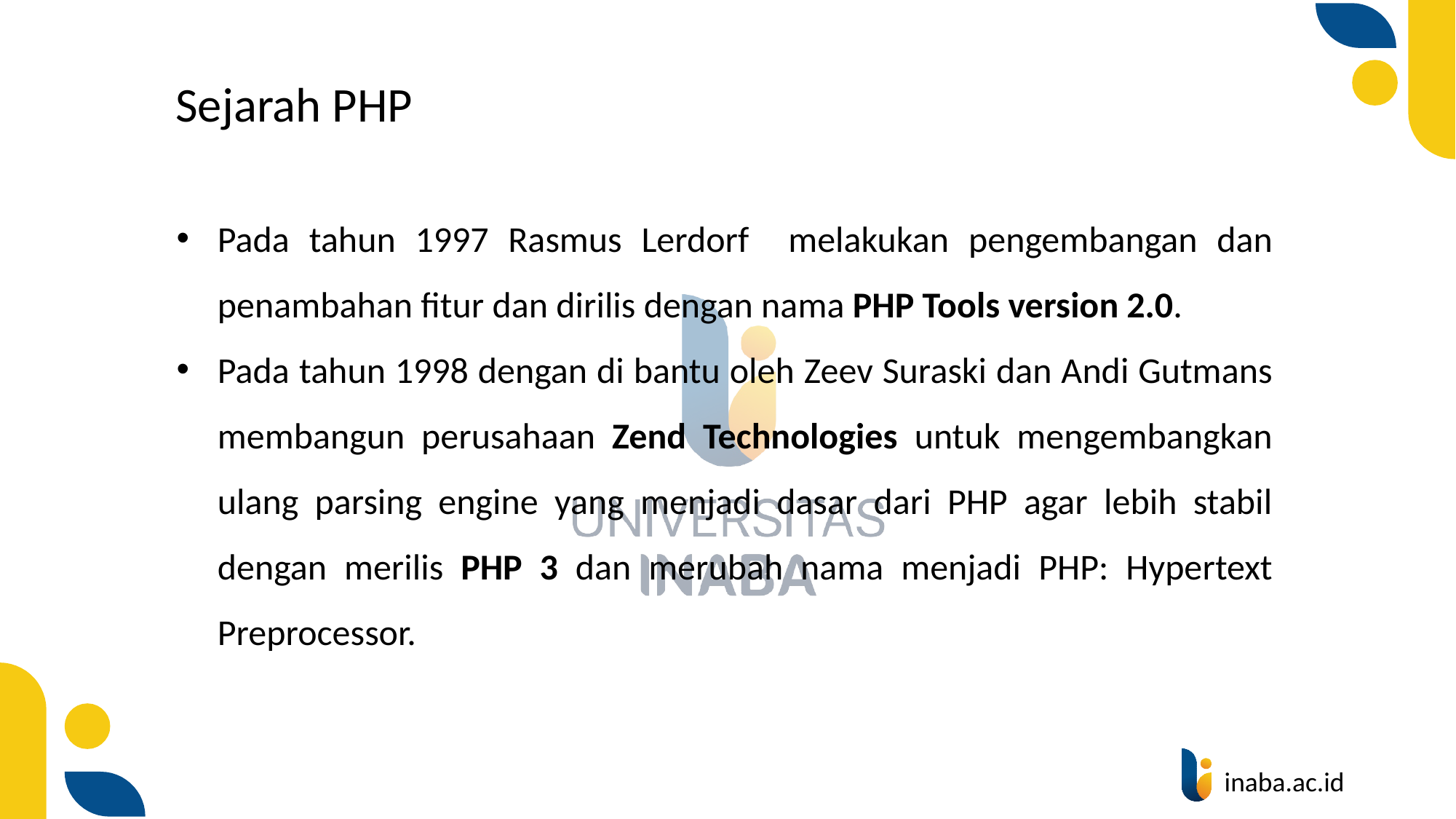

# Sejarah PHP
Pada tahun 1997 Rasmus Lerdorf  melakukan pengembangan dan penambahan fitur dan dirilis dengan nama PHP Tools version 2.0.
Pada tahun 1998 dengan di bantu oleh Zeev Suraski dan Andi Gutmans membangun perusahaan Zend Technologies untuk mengembangkan ulang parsing engine yang menjadi dasar dari PHP agar lebih stabil dengan merilis PHP 3 dan merubah nama menjadi PHP: Hypertext Preprocessor.